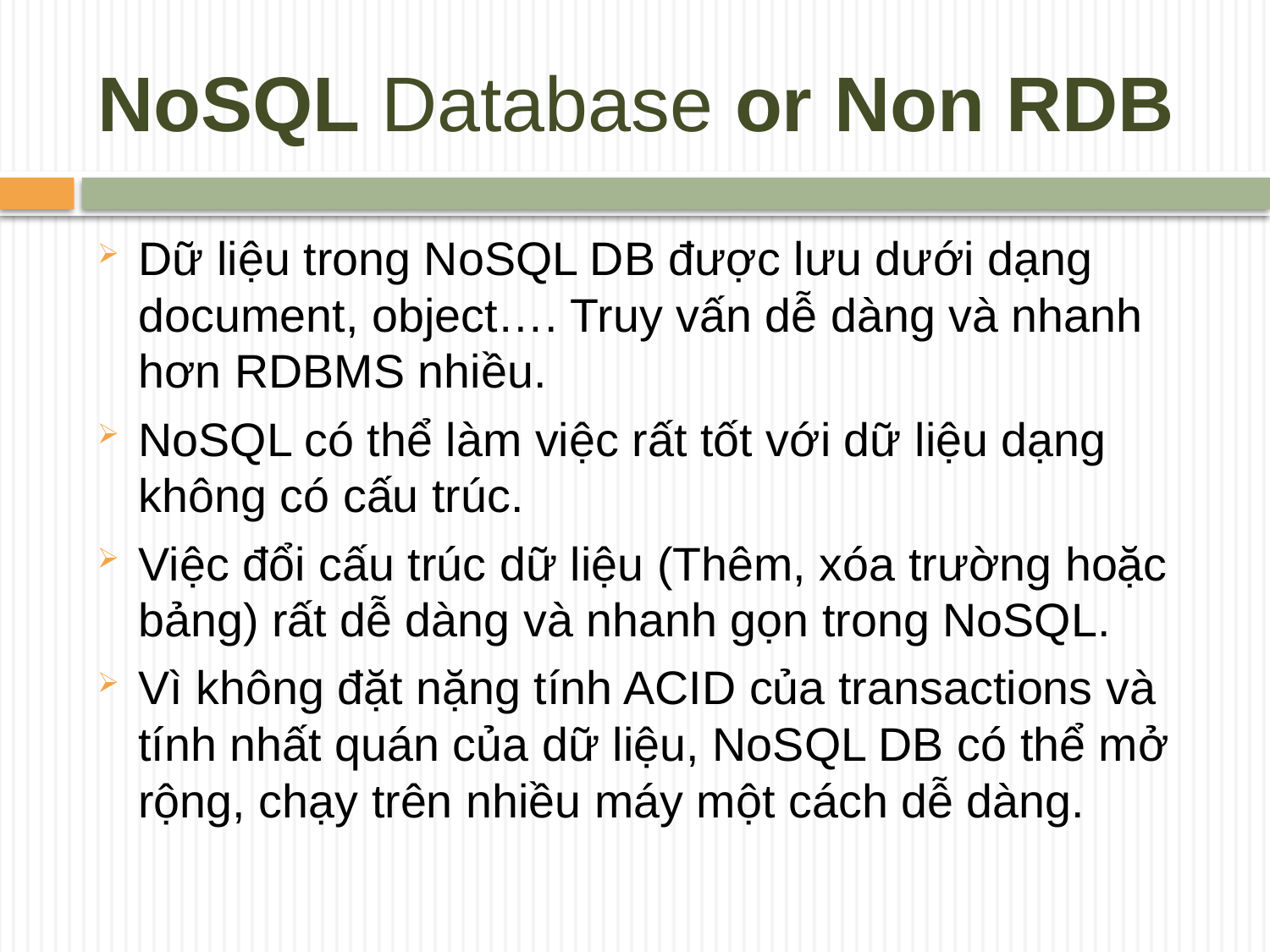

NoSQL Database or Non RDB
Dữ liệu trong NoSQL DB được lưu dưới dạng document, object…. Truy vấn dễ dàng và nhanh hơn RDBMS nhiều.
NoSQL có thể làm việc rất tốt với dữ liệu dạng không có cấu trúc.
Việc đổi cấu trúc dữ liệu (Thêm, xóa trường hoặc bảng) rất dễ dàng và nhanh gọn trong NoSQL.
Vì không đặt nặng tính ACID của transactions và tính nhất quán của dữ liệu, NoSQL DB có thể mở rộng, chạy trên nhiều máy một cách dễ dàng.